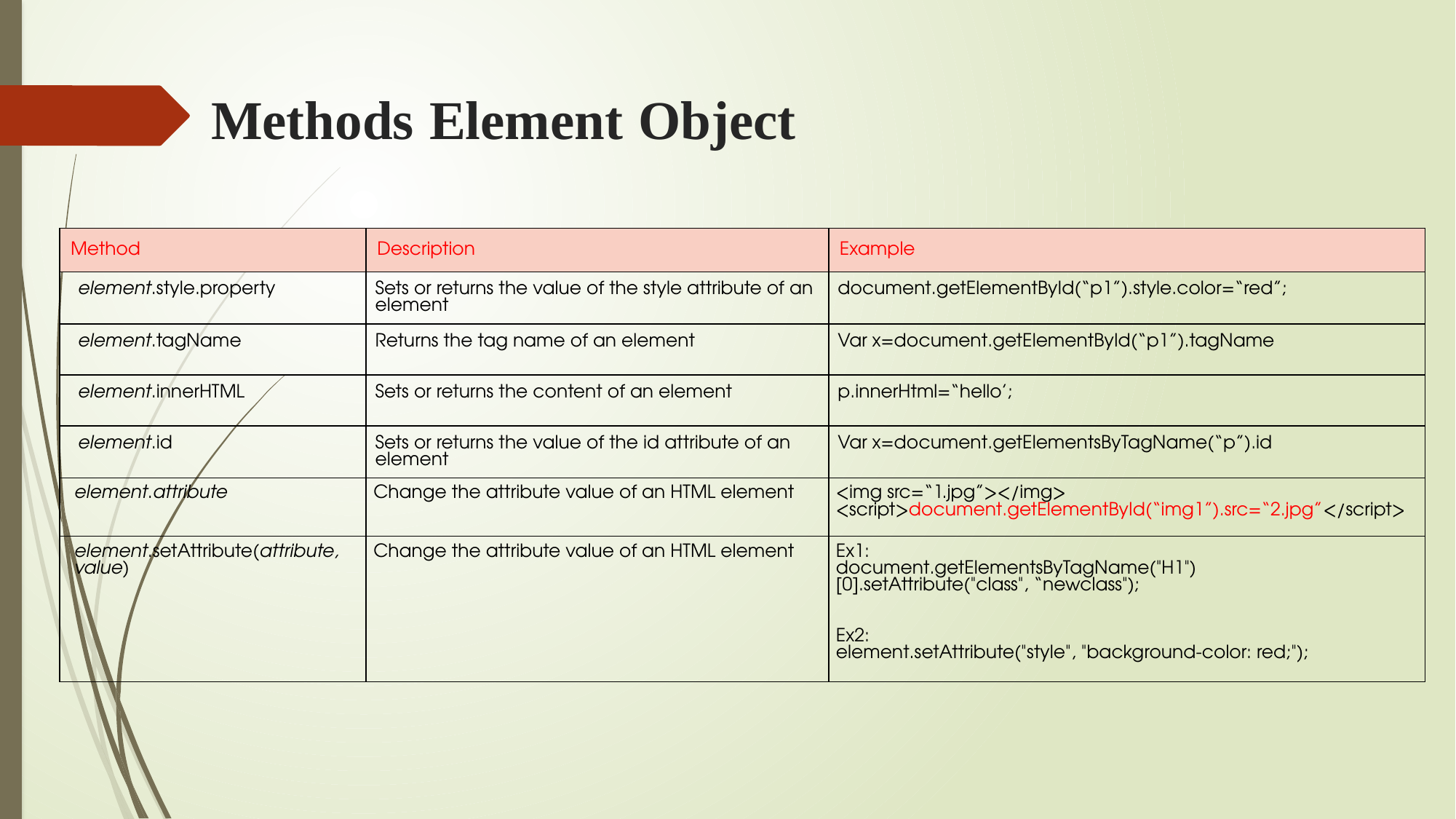

# Methods Element Object
| Method | Description | Example |
| --- | --- | --- |
| element.style.property | Sets or returns the value of the style attribute of an element | document.getElementById(“p1”).style.color=“red”; |
| element.tagName | Returns the tag name of an element | Var x=document.getElementById(“p1”).tagName |
| element.innerHTML | Sets or returns the content of an element | p.innerHtml=“hello’; |
| element.id | Sets or returns the value of the id attribute of an element | Var x=document.getElementsByTagName(“p”).id |
| element.attribute | Change the attribute value of an HTML element | <img src=“1.jpg”></img> <script>document.getElementById(“img1”).src=“2.jpg”</script> |
| element.setAttribute(attribute, value) | Change the attribute value of an HTML element | Ex1: document.getElementsByTagName("H1")[0].setAttribute("class", “newclass"); Ex2: element.setAttribute("style", "background-color: red;"); |